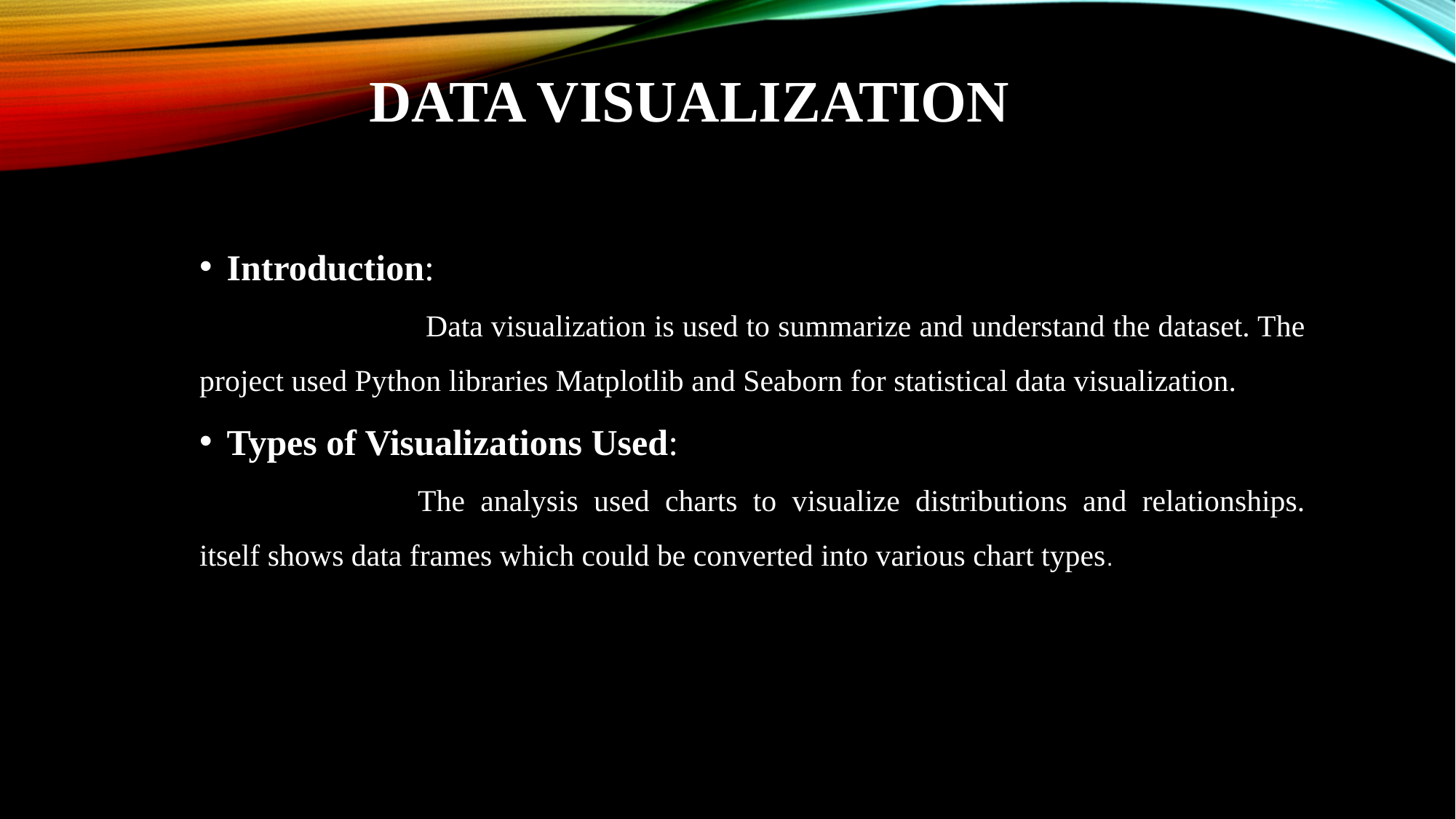

# Data Visualization
Introduction:
		 Data visualization is used to summarize and understand the dataset. The project used Python libraries Matplotlib and Seaborn for statistical data visualization.
Types of Visualizations Used:
		The analysis used charts to visualize distributions and relationships. itself shows data frames which could be converted into various chart types.